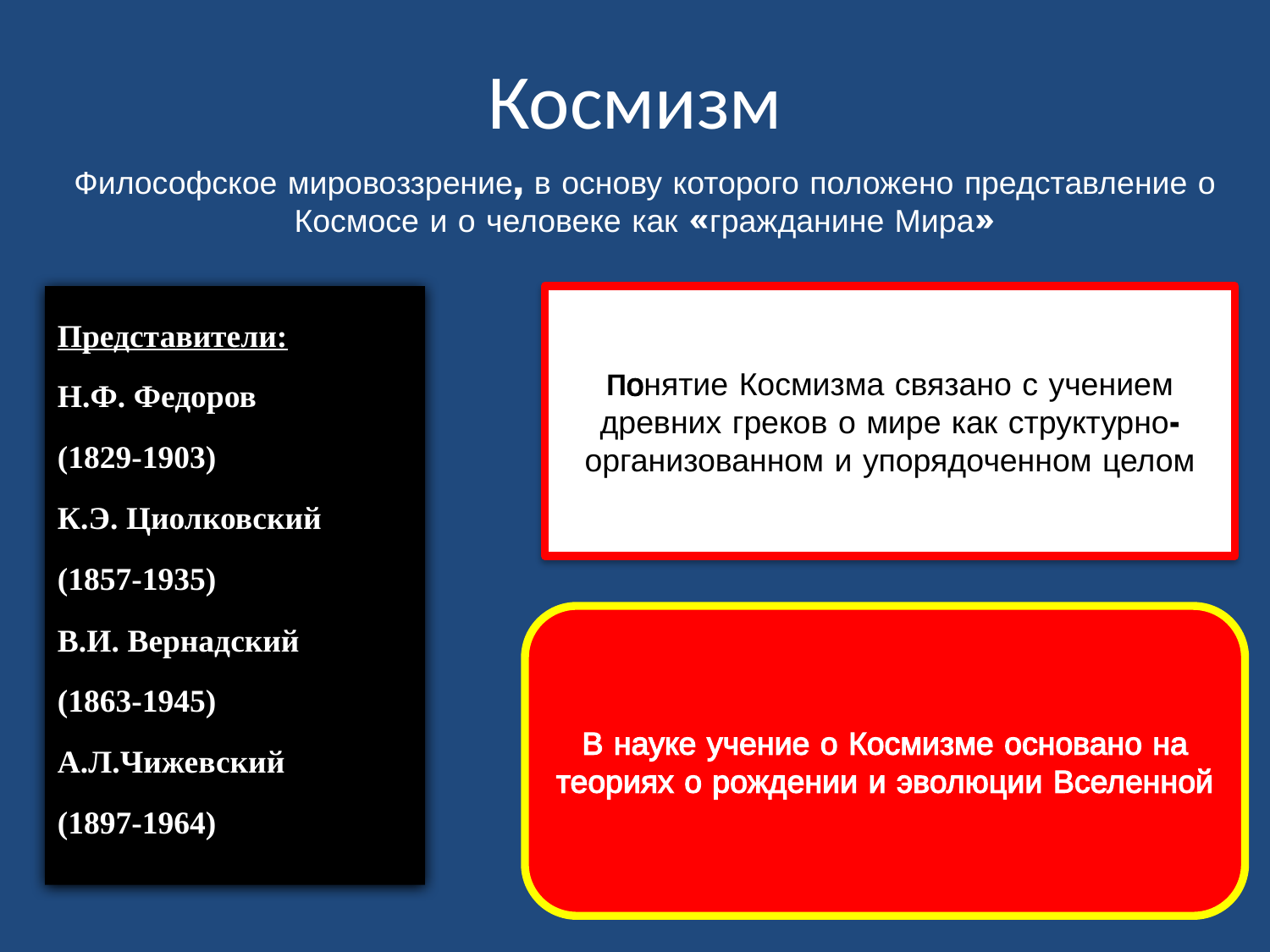

# Космизм
Философское мировоззрение, в основу которого положено представление о Космосе и о человеке как «гражданине Мира»

Представители:
Н.Ф. Федоров
(1829-1903)
К.Э. Циолковский
(1857-1935)
В.И. Вернадский
(1863-1945)
А.Л.Чижевский
(1897-1964)

Понятие Космизма связано с учением древних греков о мире как структурно-организованном и упорядоченном целом
В науке учение о Космизме основано на теориях о рождении и эволюции Вселенной